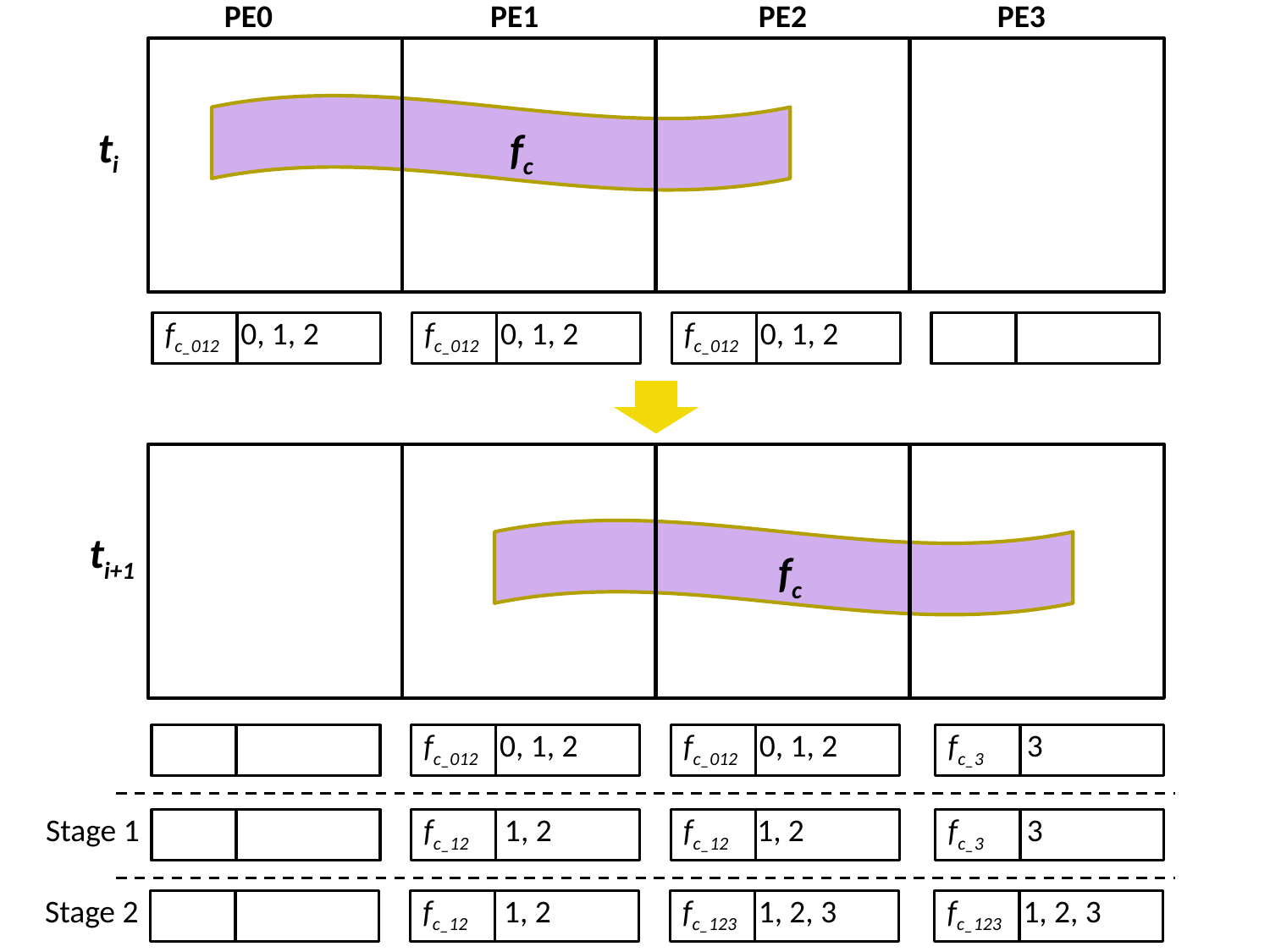

PE0
PE1
PE2
PE3

ti
fc
fc_012   0, 1, 2

fc_012   0, 1, 2

fc_012   0, 1, 2

ti+1

fc

fc_012   0, 1, 2

fc_012   0, 1, 2

fc_3      3

Stage 1

fc_12     1, 2

fc_12    1, 2

fc_3      3

Stage 2

fc_12     1, 2

fc_123   1, 2, 3

fc_123   1, 2, 3

Stage 3

fc_123    1, 2, 3

fc_123   1, 2, 3

fc_123   1, 2, 3